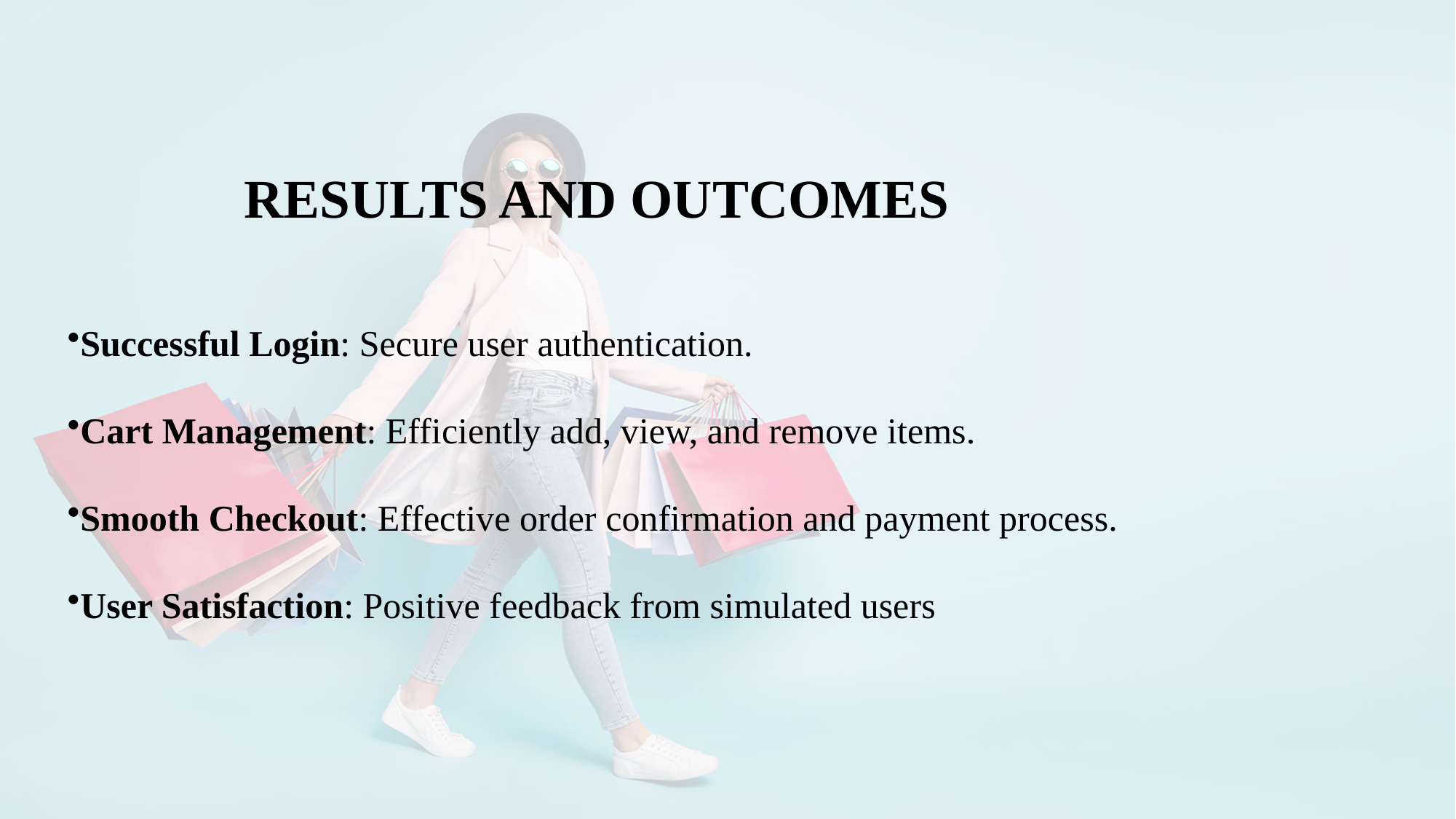

# RESULTS AND OUTCOMES
Successful Login: Secure user authentication.

Cart Management: Efficiently add, view, and remove items.

Smooth Checkout: Effective order confirmation and payment process.

User Satisfaction: Positive feedback from simulated users